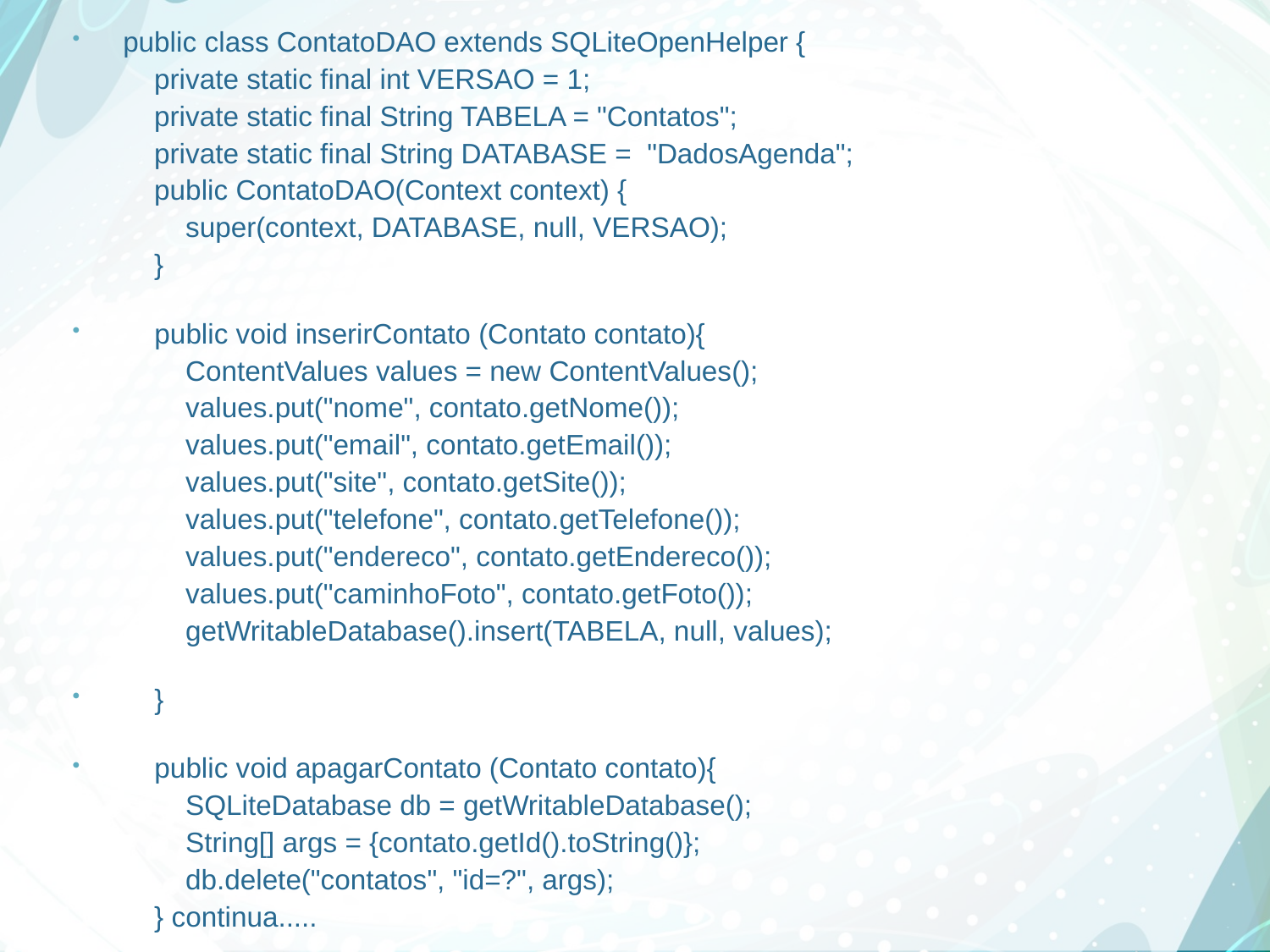

public class ContatoDAO extends SQLiteOpenHelper {
    private static final int VERSAO = 1;
    private static final String TABELA = "Contatos";
    private static final String DATABASE =  "DadosAgenda";
    public ContatoDAO(Context context) {
        super(context, DATABASE, null, VERSAO);
    }
    public void inserirContato (Contato contato){
        ContentValues values = new ContentValues();
        values.put("nome", contato.getNome());
        values.put("email", contato.getEmail());
        values.put("site", contato.getSite());
        values.put("telefone", contato.getTelefone());
        values.put("endereco", contato.getEndereco());
        values.put("caminhoFoto", contato.getFoto());
        getWritableDatabase().insert(TABELA, null, values);
    }
    public void apagarContato (Contato contato){
        SQLiteDatabase db = getWritableDatabase();
        String[] args = {contato.getId().toString()};
        db.delete("contatos", "id=?", args);
    } continua.....